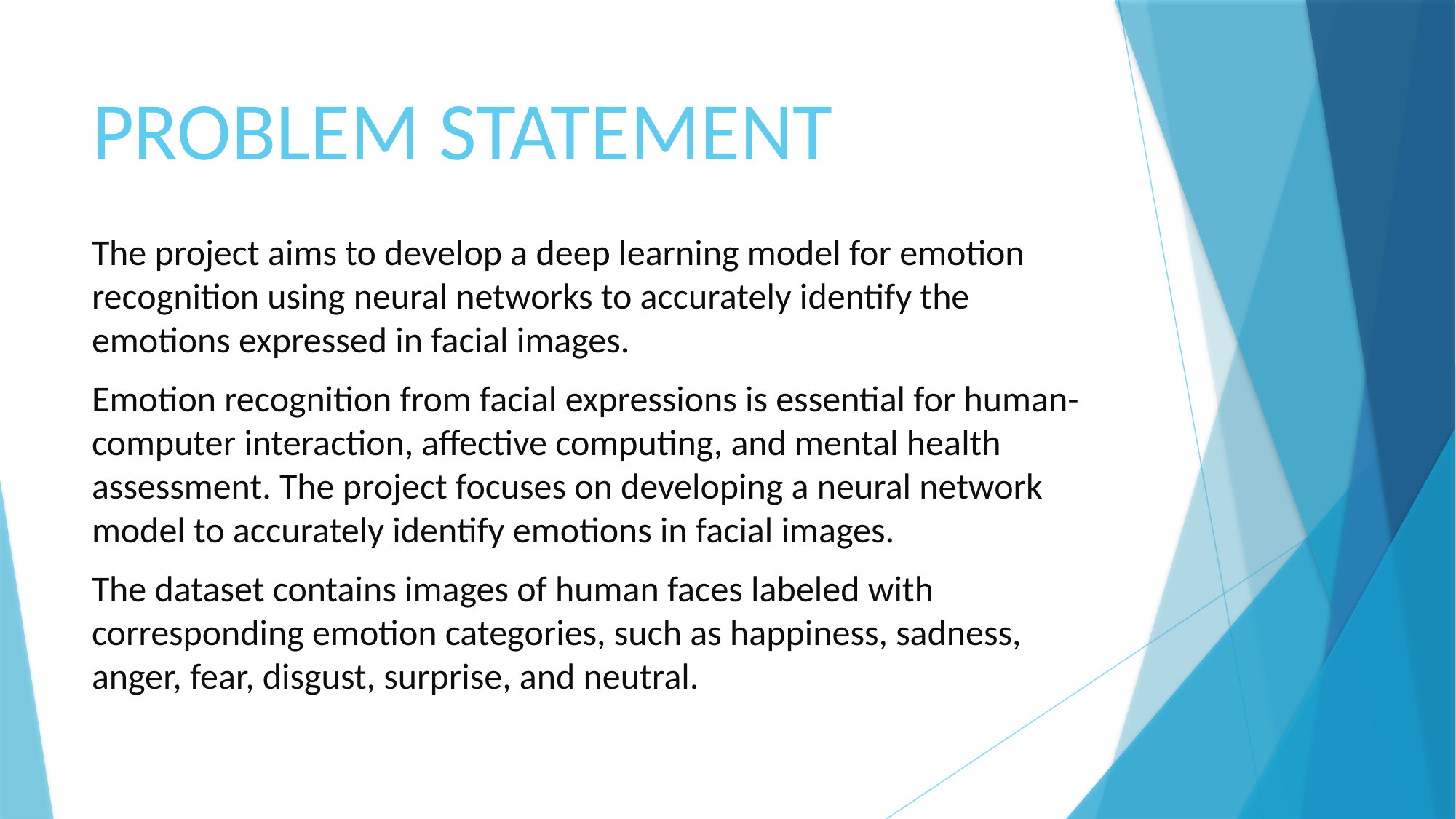

# PROBLEM STATEMENT
The project aims to develop a deep learning model for emotion recognition using neural networks to accurately identify the emotions expressed in facial images.
Emotion recognition from facial expressions is essential for human-computer interaction, affective computing, and mental health assessment. The project focuses on developing a neural network model to accurately identify emotions in facial images.
The dataset contains images of human faces labeled with corresponding emotion categories, such as happiness, sadness, anger, fear, disgust, surprise, and neutral.